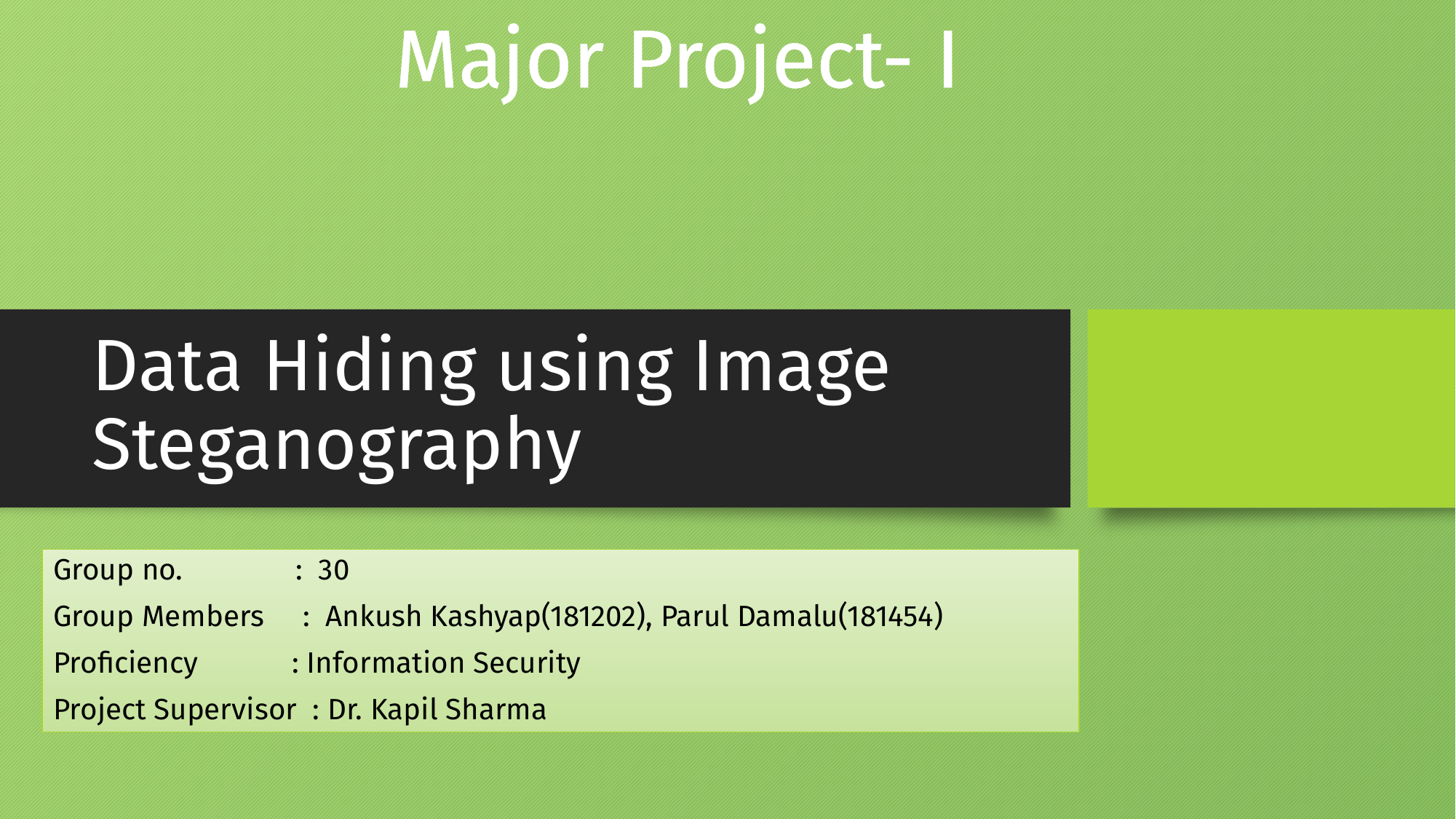

Major Project- I
# Data Hiding using Image Steganography
Group no.  	    :  30
Group Members     :  Ankush Kashyap(181202), Parul Damalu(181454)
Proficiency            : Information Security
Project Supervisor  : Dr. Kapil Sharma